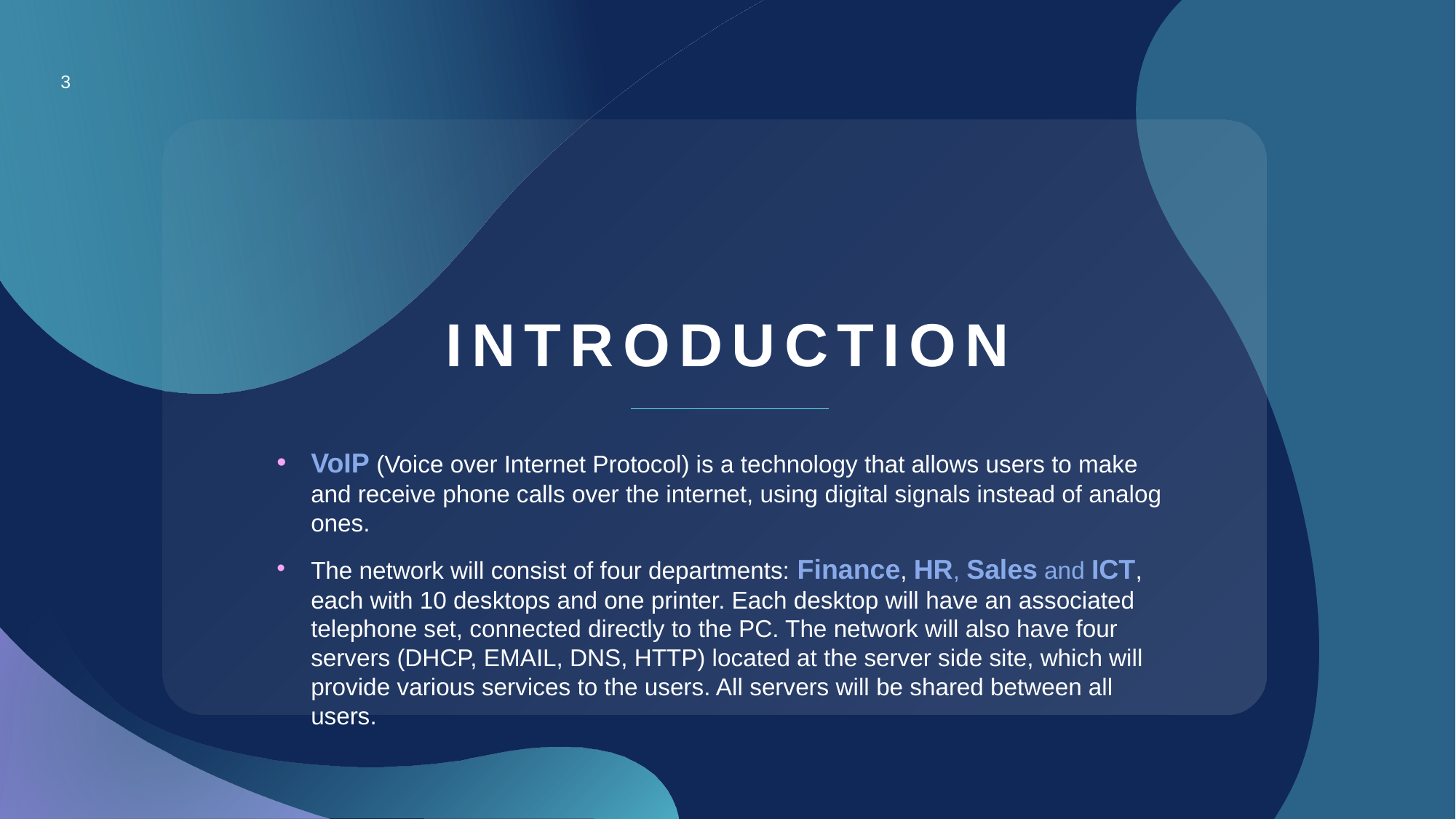

3
# INTRODUCTION
VoIP (Voice over Internet Protocol) is a technology that allows users to make and receive phone calls over the internet, using digital signals instead of analog ones.
The network will consist of four departments: Finance, HR, Sales and ICT, each with 10 desktops and one printer. Each desktop will have an associated telephone set, connected directly to the PC. The network will also have four servers (DHCP, EMAIL, DNS, HTTP) located at the server side site, which will provide various services to the users. All servers will be shared between all users.